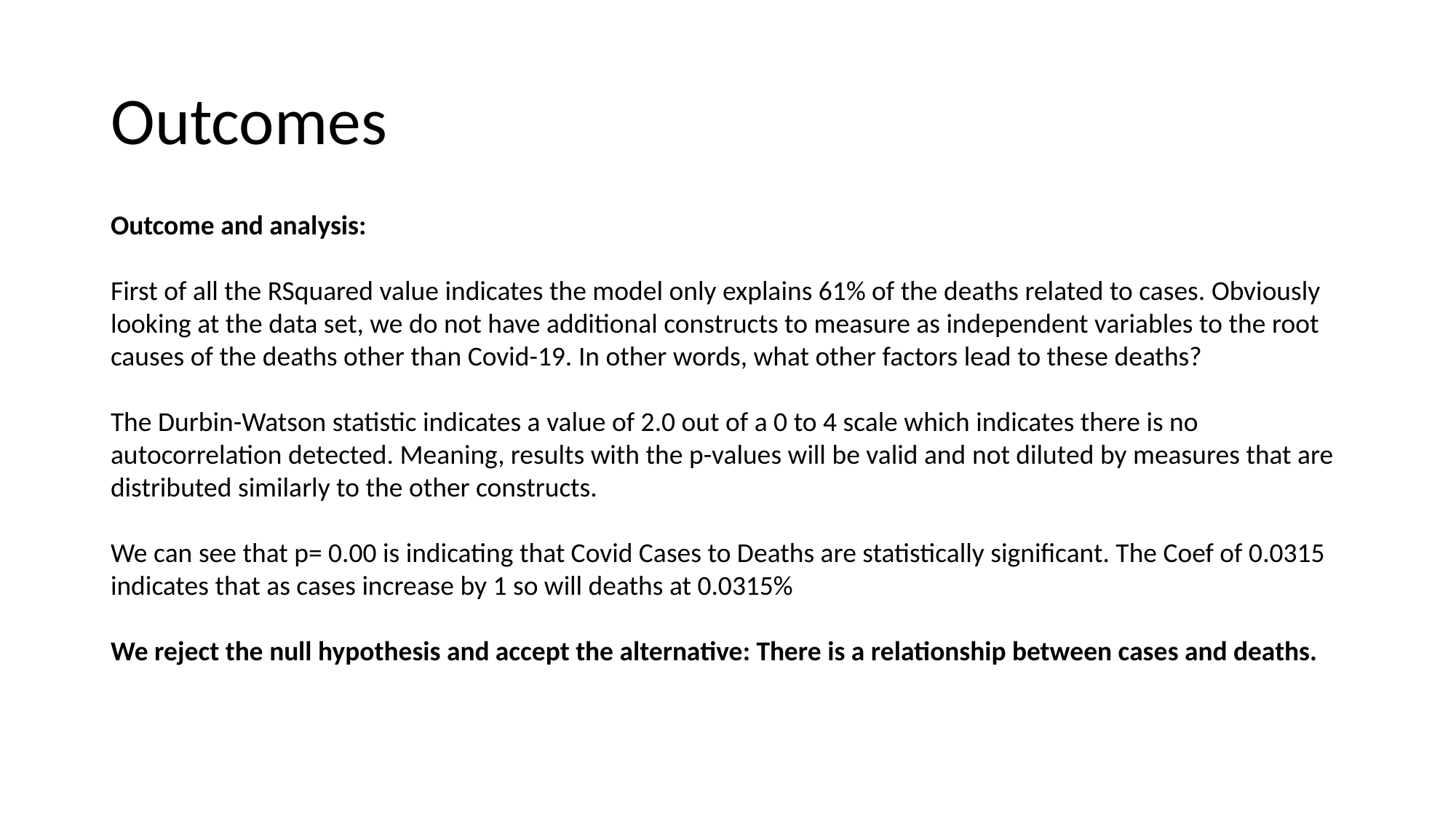

# Outcomes
Outcome and analysis:

First of all the RSquared value indicates the model only explains 61% of the deaths related to cases. Obviously looking at the data set, we do not have additional constructs to measure as independent variables to the root causes of the deaths other than Covid-19. In other words, what other factors lead to these deaths?

The Durbin-Watson statistic indicates a value of 2.0 out of a 0 to 4 scale which indicates there is no autocorrelation detected. Meaning, results with the p-values will be valid and not diluted by measures that are distributed similarly to the other constructs.

We can see that p= 0.00 is indicating that Covid Cases to Deaths are statistically significant. The Coef of 0.0315 indicates that as cases increase by 1 so will deaths at 0.0315%

We reject the null hypothesis and accept the alternative: There is a relationship between cases and deaths.